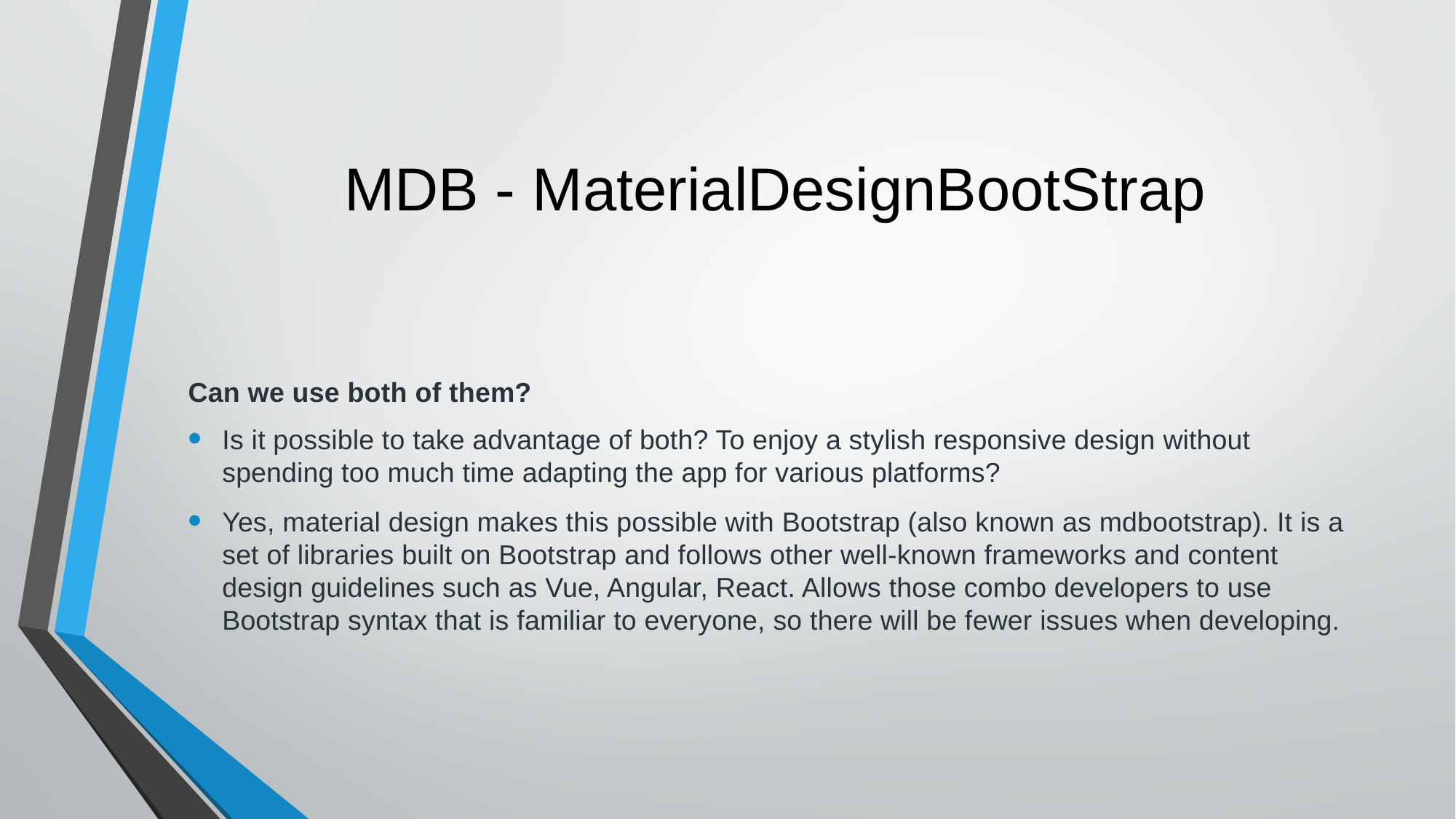

# MDB - MaterialDesignBootStrap
Can we use both of them?
Is it possible to take advantage of both? To enjoy a stylish responsive design without spending too much time adapting the app for various platforms?
Yes, material design makes this possible with Bootstrap (also known as mdbootstrap). It is a set of libraries built on Bootstrap and follows other well-known frameworks and content design guidelines such as Vue, Angular, React. Allows those combo developers to use Bootstrap syntax that is familiar to everyone, so there will be fewer issues when developing.